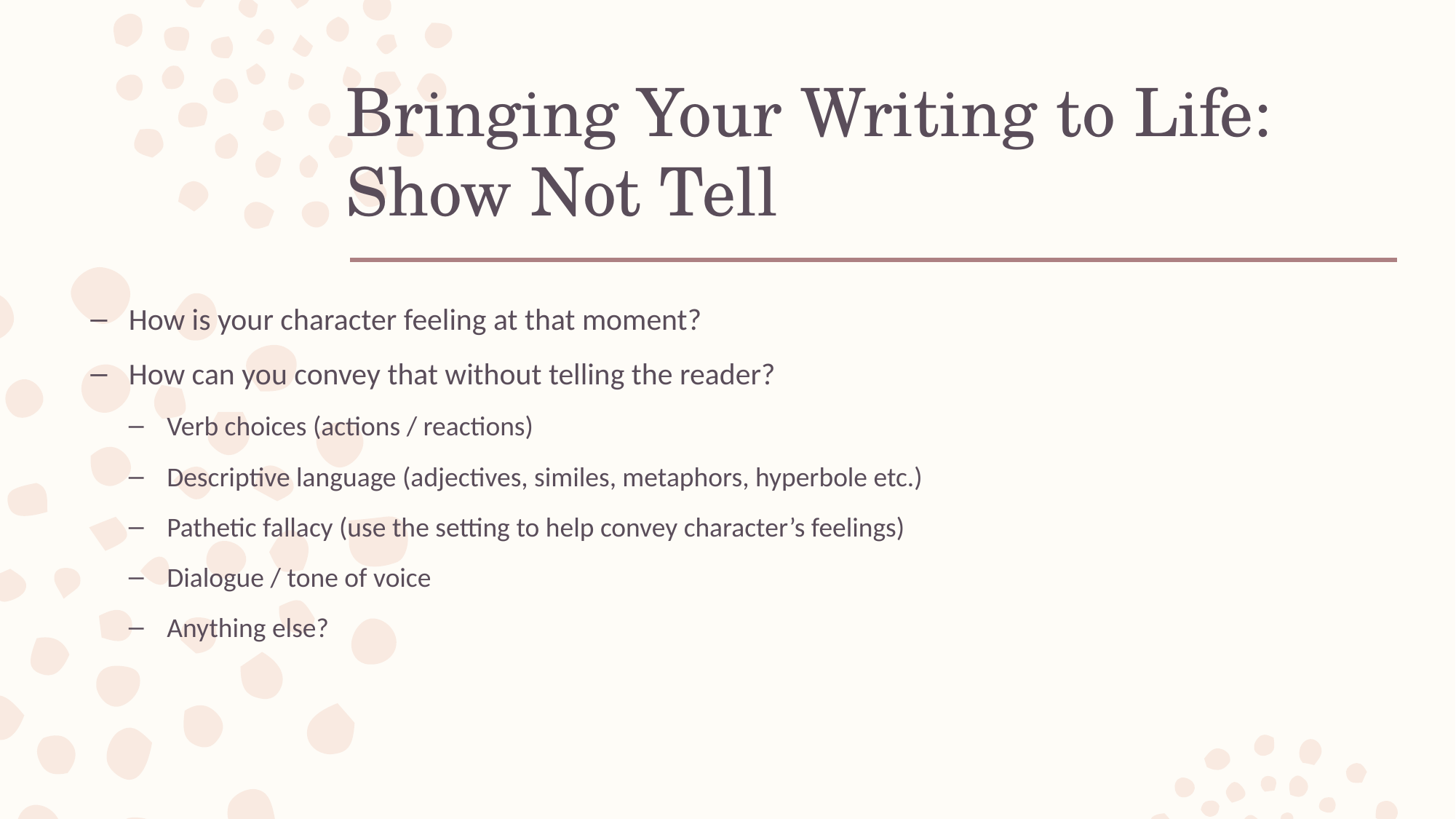

# Bringing Your Writing to Life: Show Not Tell
How is your character feeling at that moment?
How can you convey that without telling the reader?
Verb choices (actions / reactions)
Descriptive language (adjectives, similes, metaphors, hyperbole etc.)
Pathetic fallacy (use the setting to help convey character’s feelings)
Dialogue / tone of voice
Anything else?